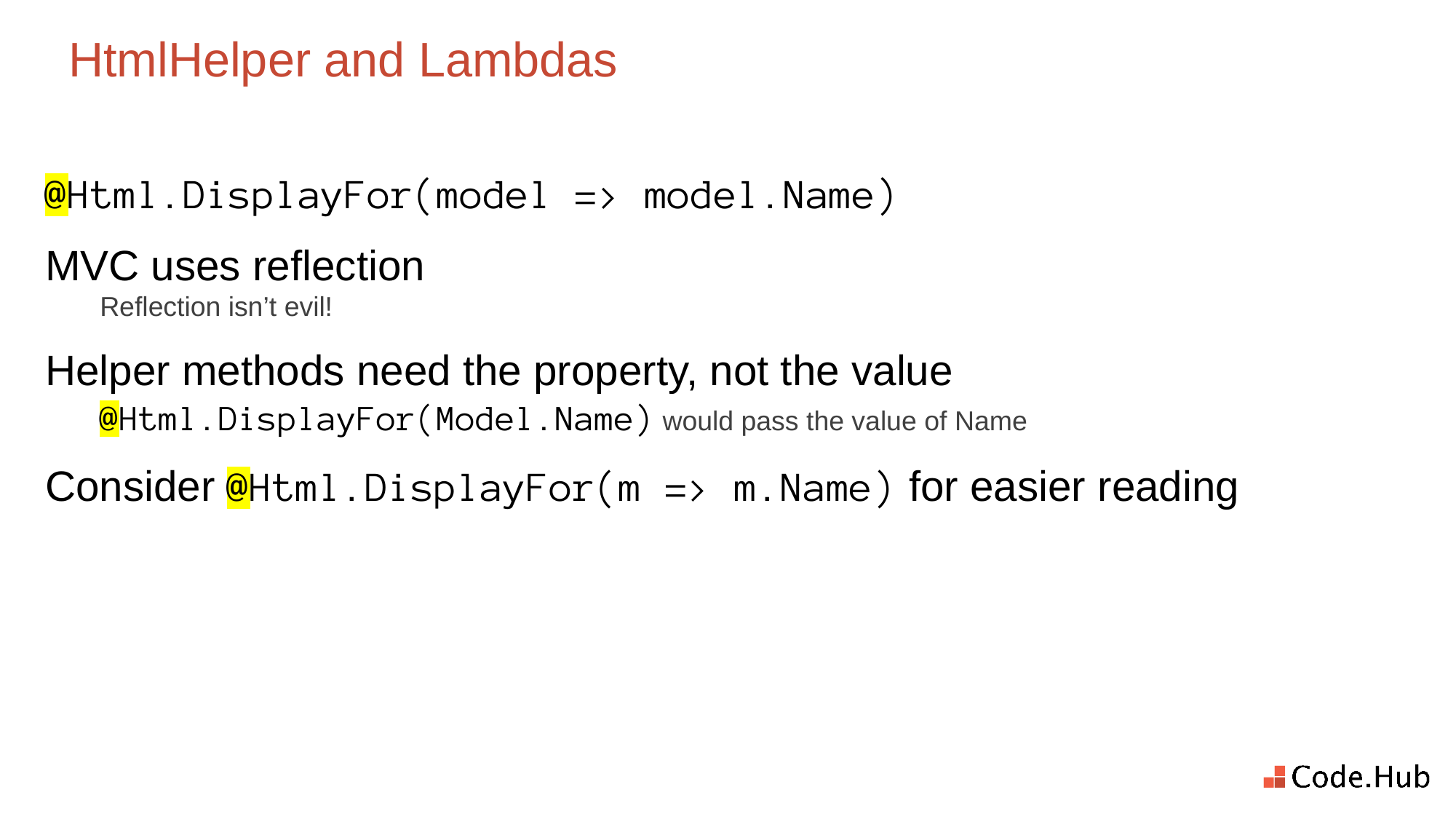

# HtmlHelper and Lambdas
@Html.DisplayFor(model => model.Name)
MVC uses reflection
Reflection isn’t evil!
Helper methods need the property, not the value
@Html.DisplayFor(Model.Name) would pass the value of Name
Consider @Html.DisplayFor(m => m.Name) for easier reading